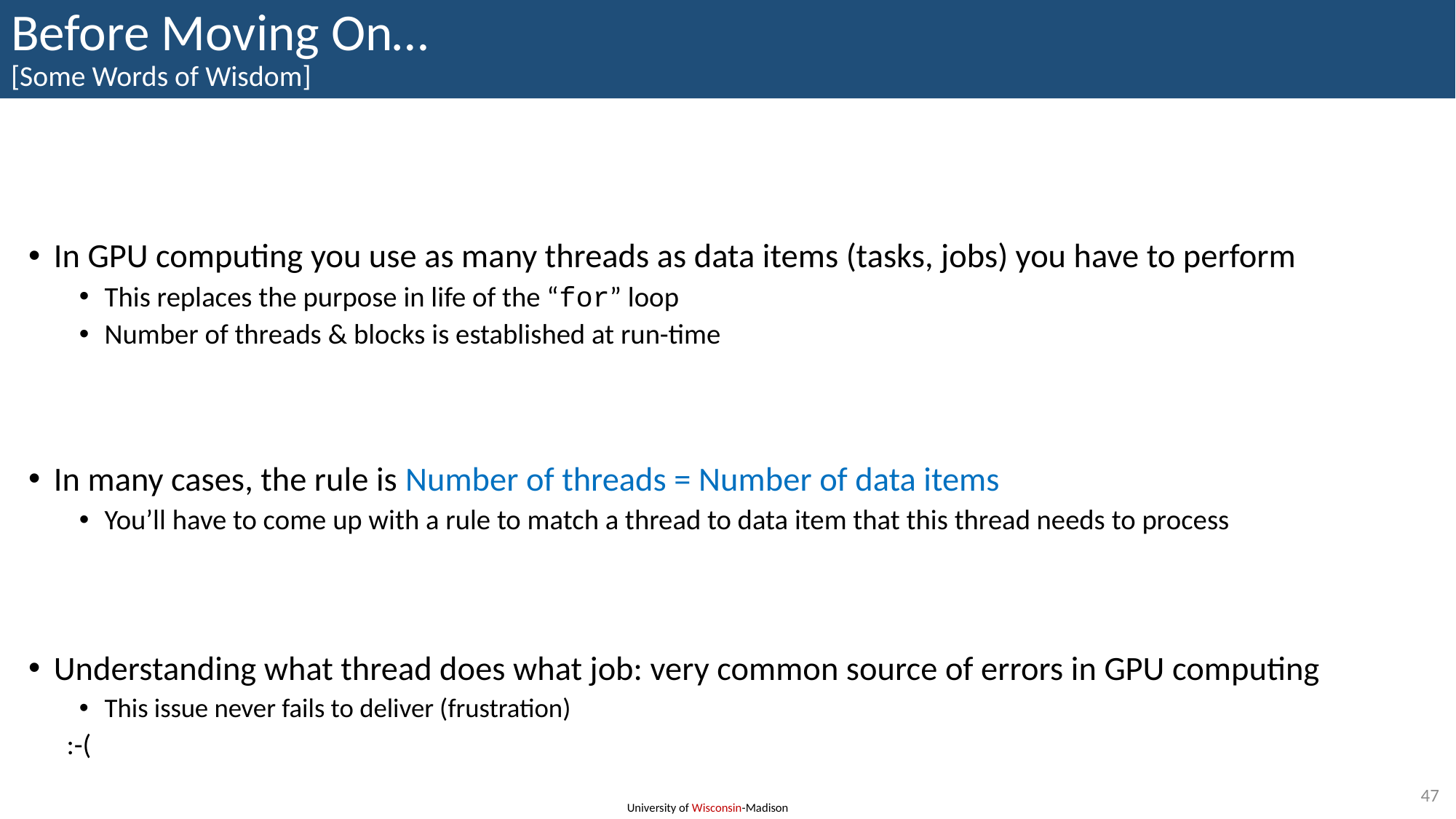

# Before Moving On… [Some Words of Wisdom]

In GPU computing you use as many threads as data items (tasks, jobs) you have to perform
This replaces the purpose in life of the “for” loop
Number of threads & blocks is established at run-time

In many cases, the rule is Number of threads = Number of data items
You’ll have to come up with a rule to match a thread to data item that this thread needs to process

Understanding what thread does what job: very common source of errors in GPU computing
This issue never fails to deliver (frustration)
		:-(
47